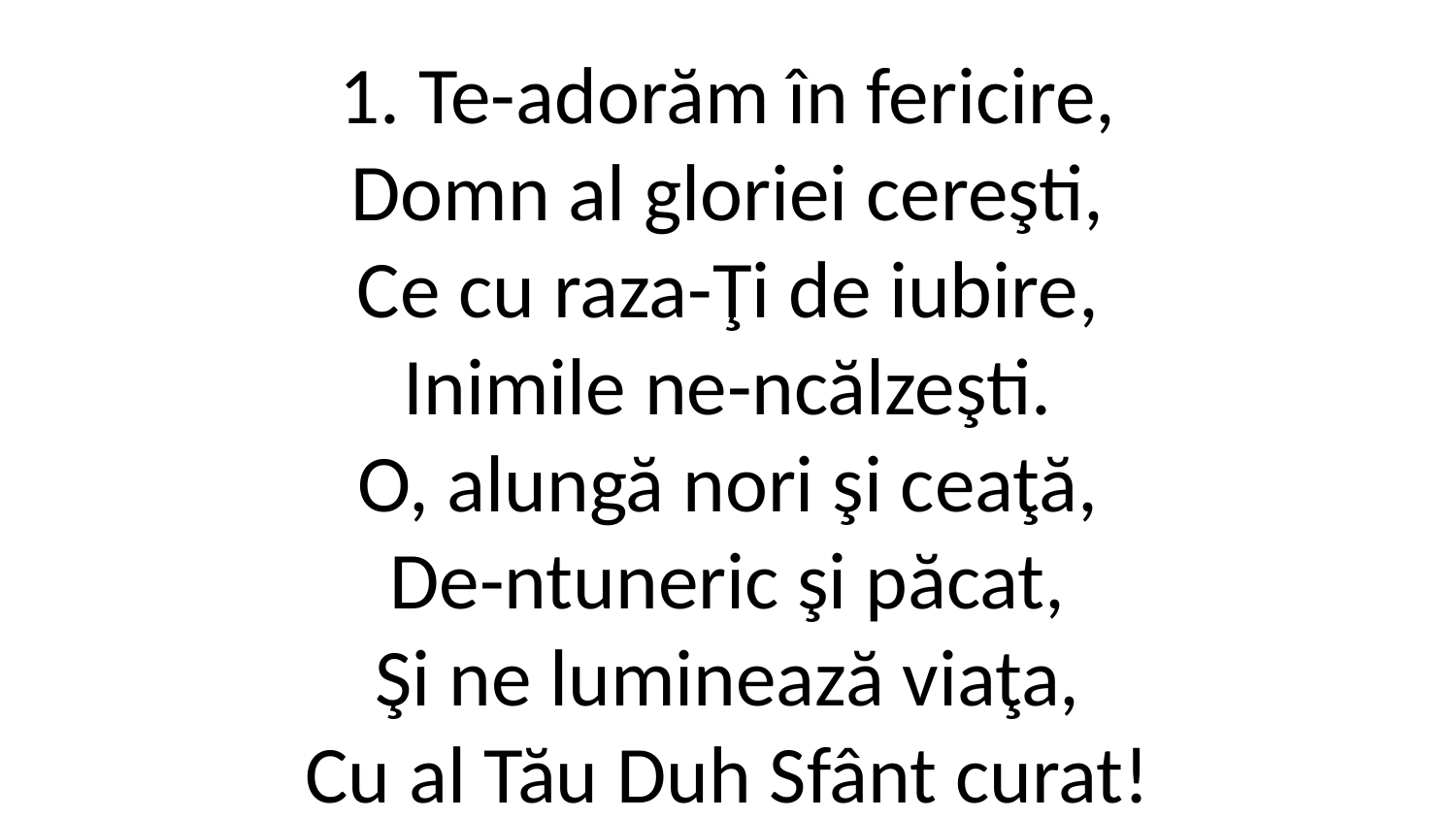

1. Te-adorăm în fericire,
Domn al gloriei cereşti,
Ce cu raza-Ţi de iubire,
Inimile ne-ncălzeşti.
O, alungă nori şi ceaţă,
De-ntuneric şi păcat,
Şi ne luminează viaţa,
Cu al Tău Duh Sfânt curat!